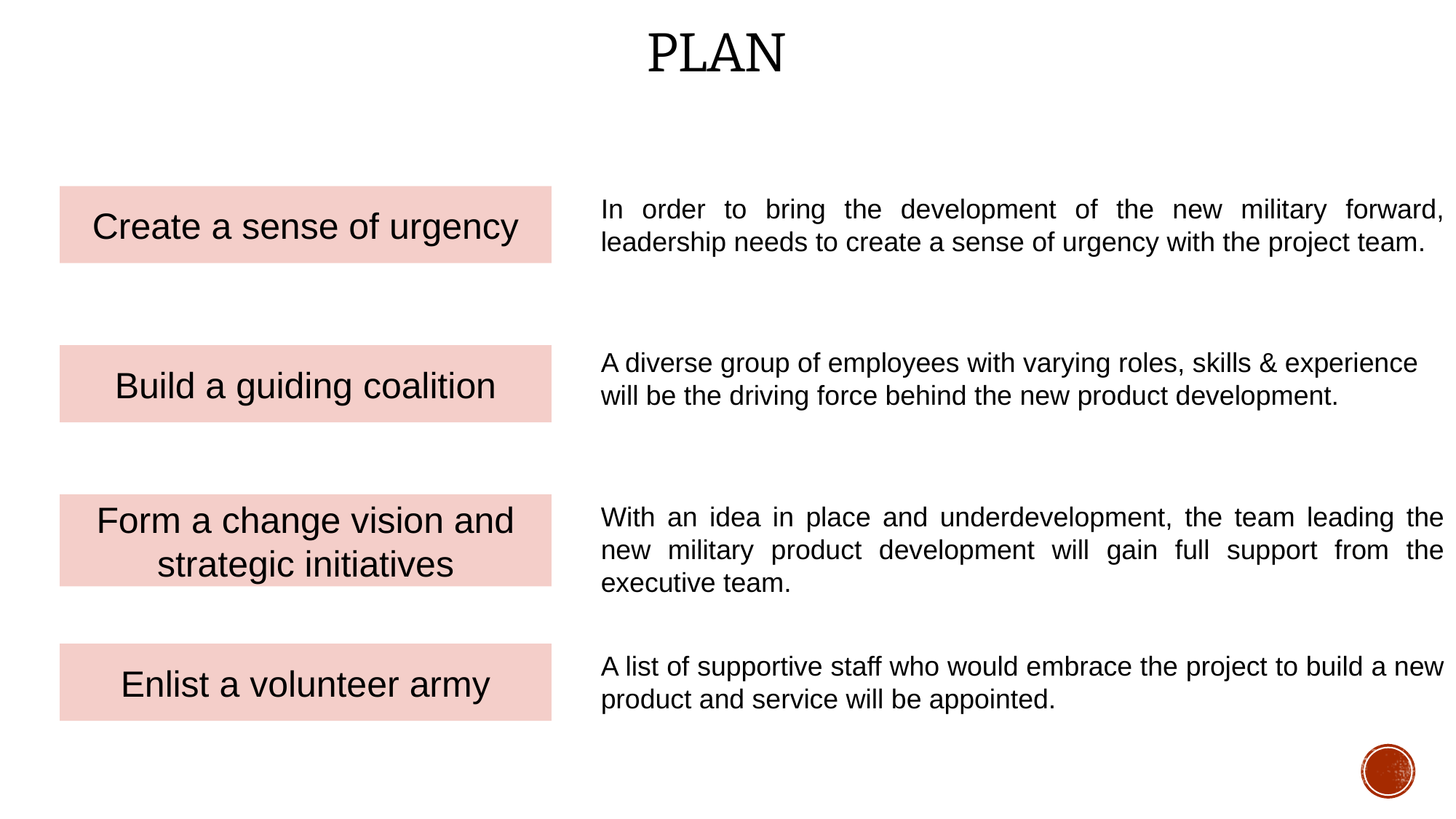

PLAN
Create a sense of urgency
In order to bring the development of the new military forward, leadership needs to create a sense of urgency with the project team.
A diverse group of employees with varying roles, skills & experience will be the driving force behind the new product development.
Build a guiding coalition
Form a change vision and strategic initiatives
With an idea in place and underdevelopment, the team leading the new military product development will gain full support from the executive team.
Enlist a volunteer army
A list of supportive staff who would embrace the project to build a new product and service will be appointed.